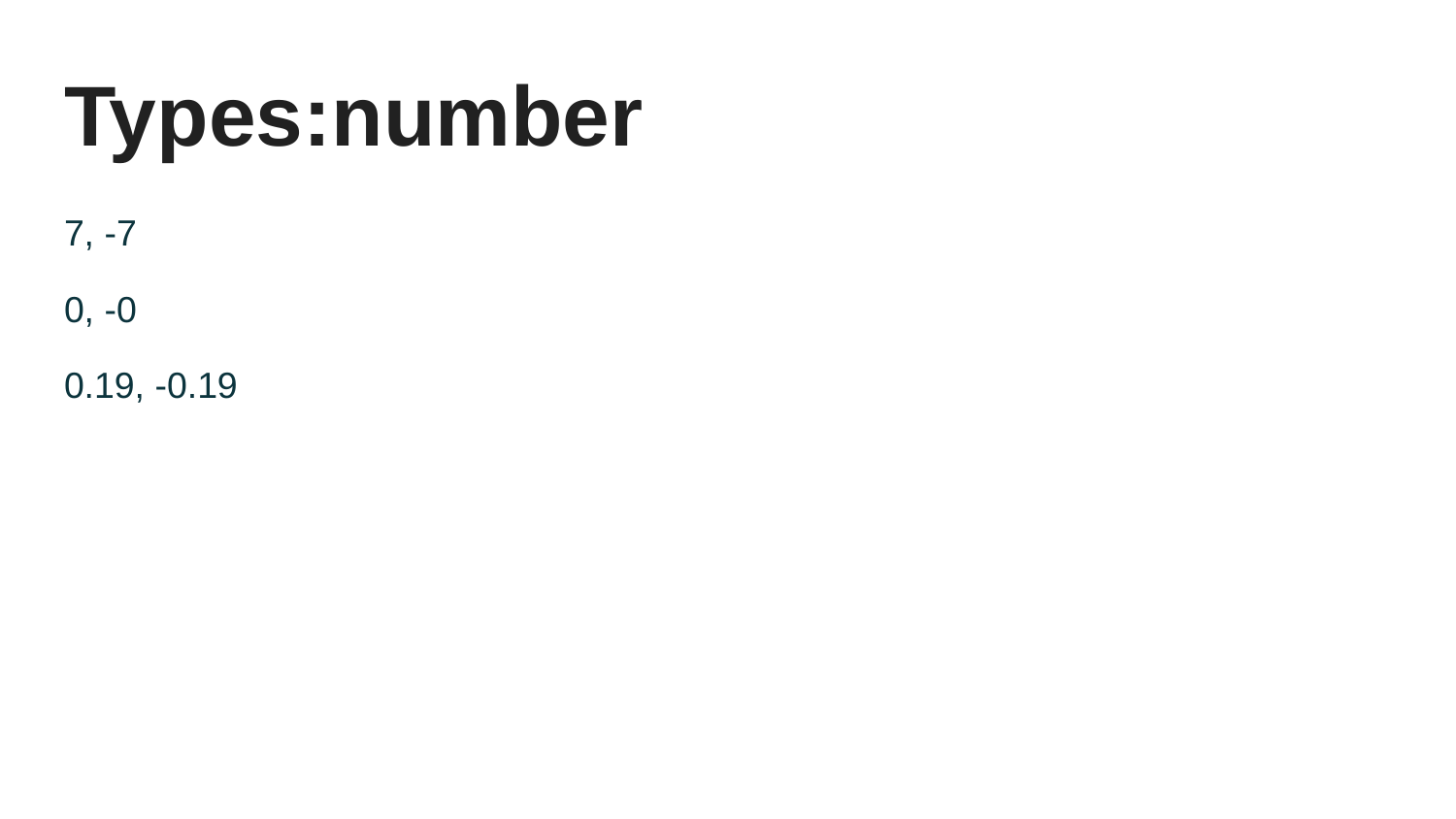

# Types:number
7, -7
0, -0
0.19, -0.19